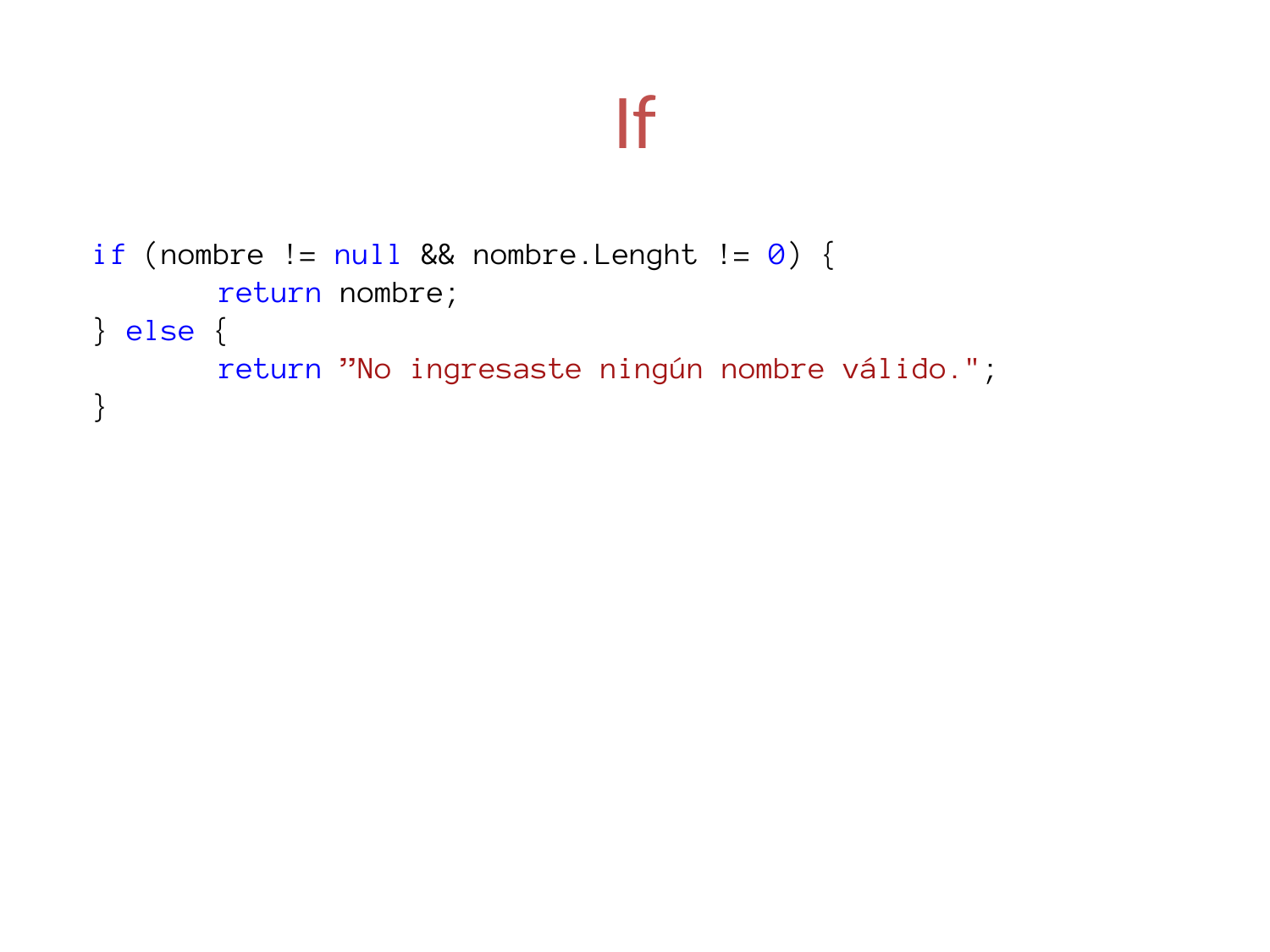

# If
if (nombre != null && nombre.Lenght != 0) {
	return nombre;
} else {
	return ”No ingresaste ningún nombre válido.";
}